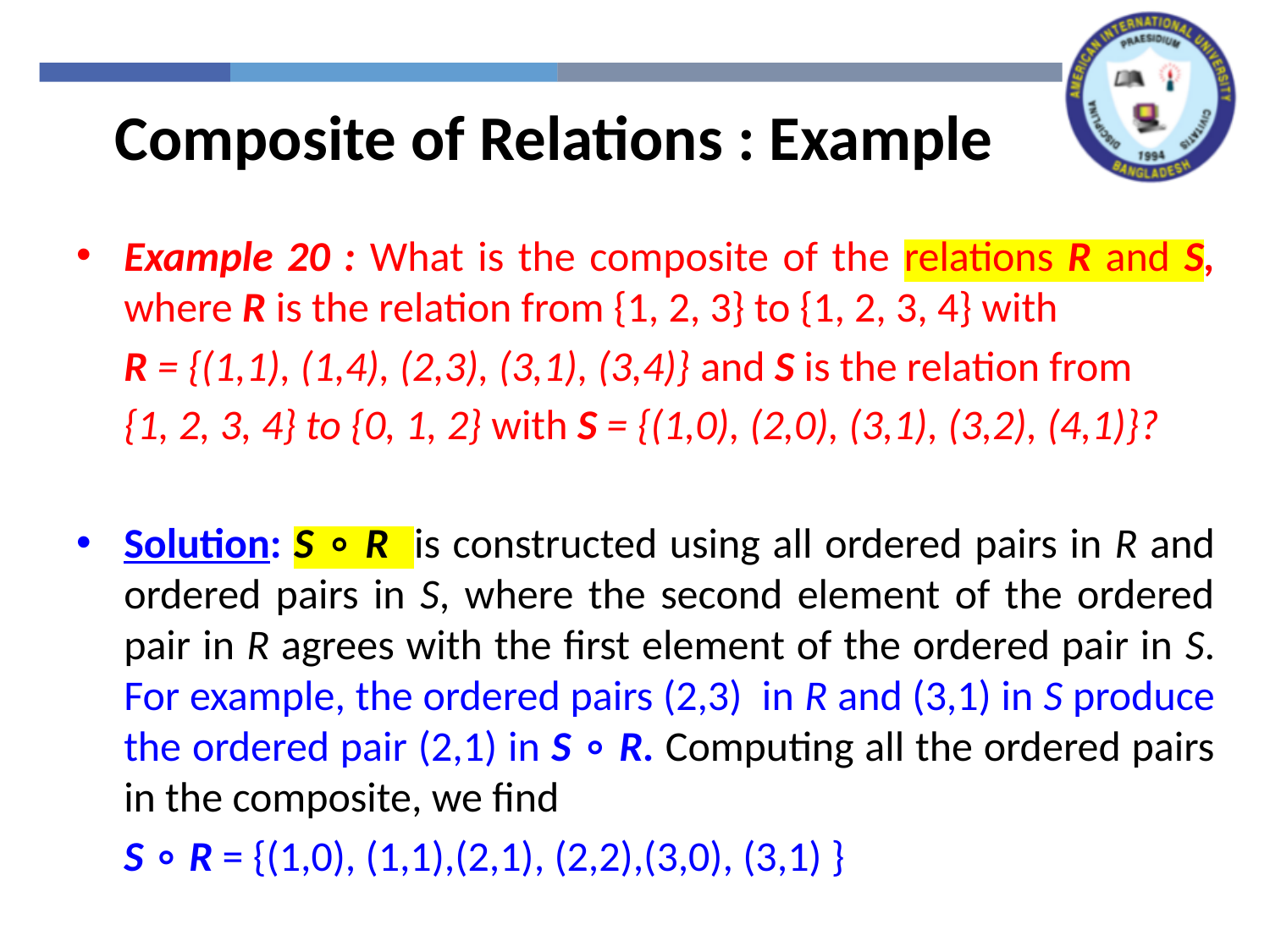

Composite of Relations : Example
Example 20 : What is the composite of the relations R and S, where R is the relation from {1, 2, 3} to {1, 2, 3, 4} with
	R = {(1,1), (1,4), (2,3), (3,1), (3,4)} and S is the relation from
	{1, 2, 3, 4} to {0, 1, 2} with S = {(1,0), (2,0), (3,1), (3,2), (4,1)}?

Solution: S ∘ R  is constructed using all ordered pairs in R and ordered pairs in S, where the second element of the ordered pair in R agrees with the first element of the ordered pair in S. For example, the ordered pairs (2,3)  in R and (3,1) in S produce the ordered pair (2,1) in S ∘ R. Computing all the ordered pairs in the composite, we find
 	S ∘ R = {(1,0), (1,1),(2,1), (2,2),(3,0), (3,1) }